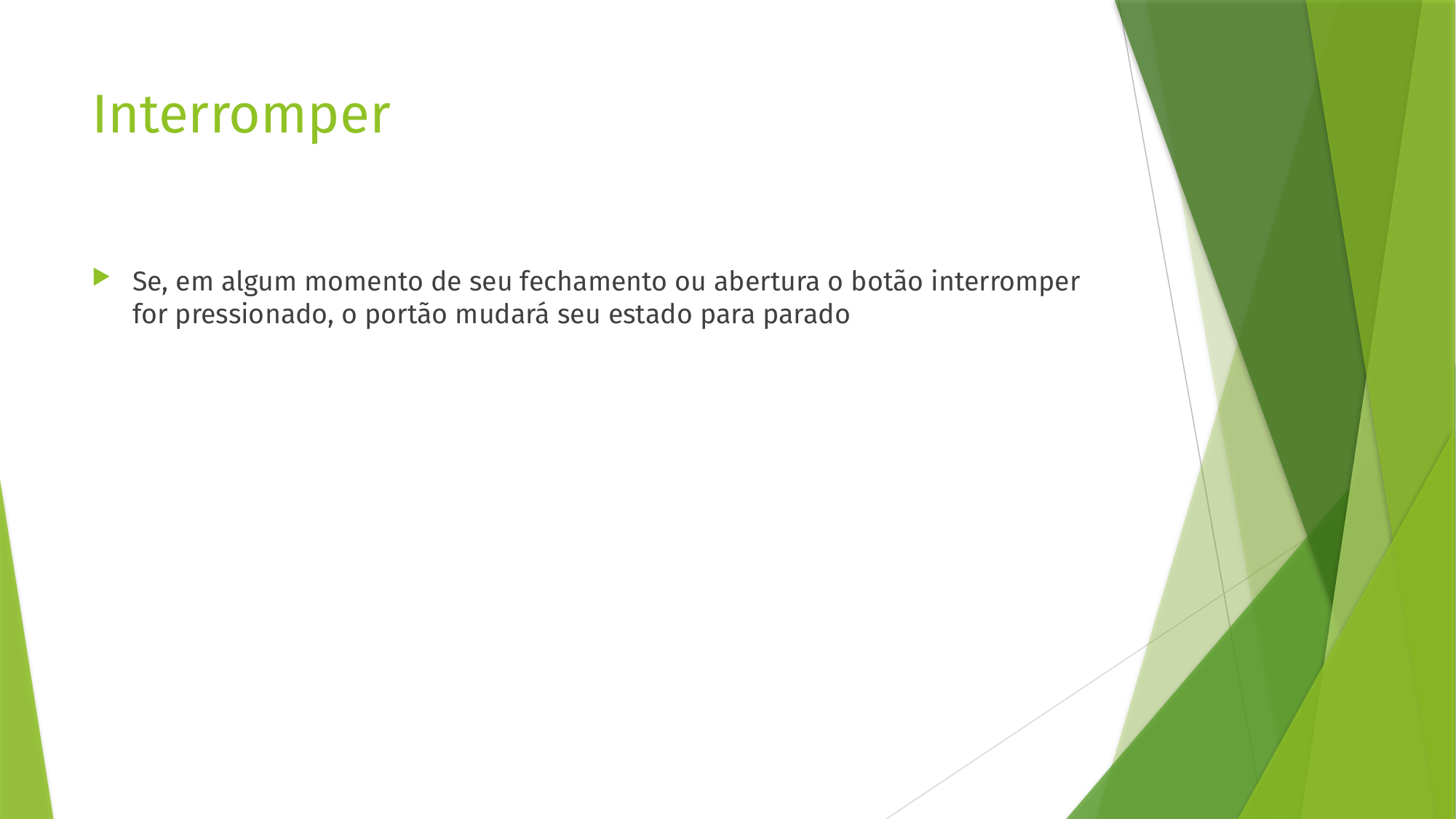

# Interromper
Se, em algum momento de seu fechamento ou abertura o botão interromper for pressionado, o portão mudará seu estado para parado